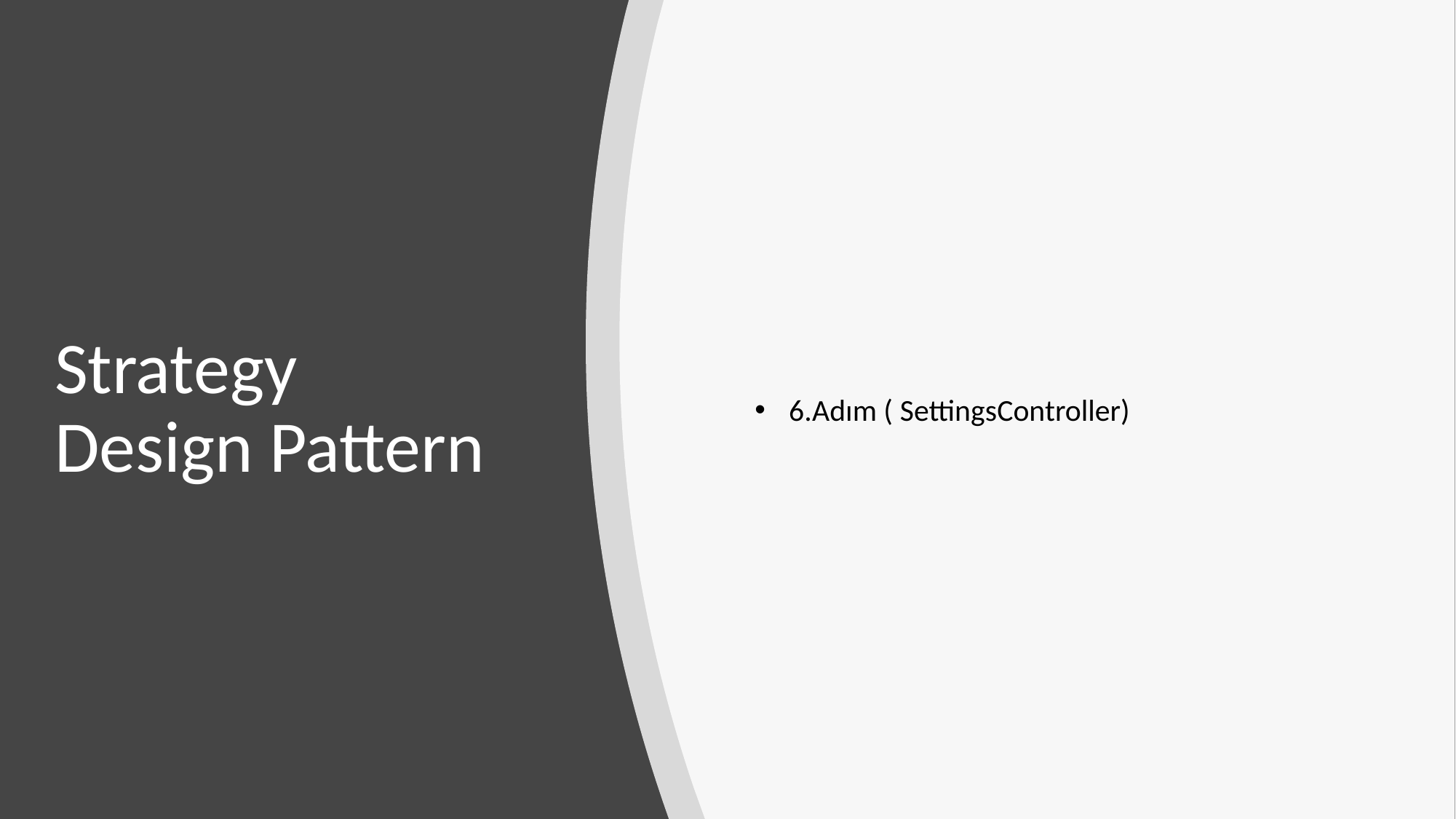

# Strategy Design Pattern
6.Adım ( SettingsController)